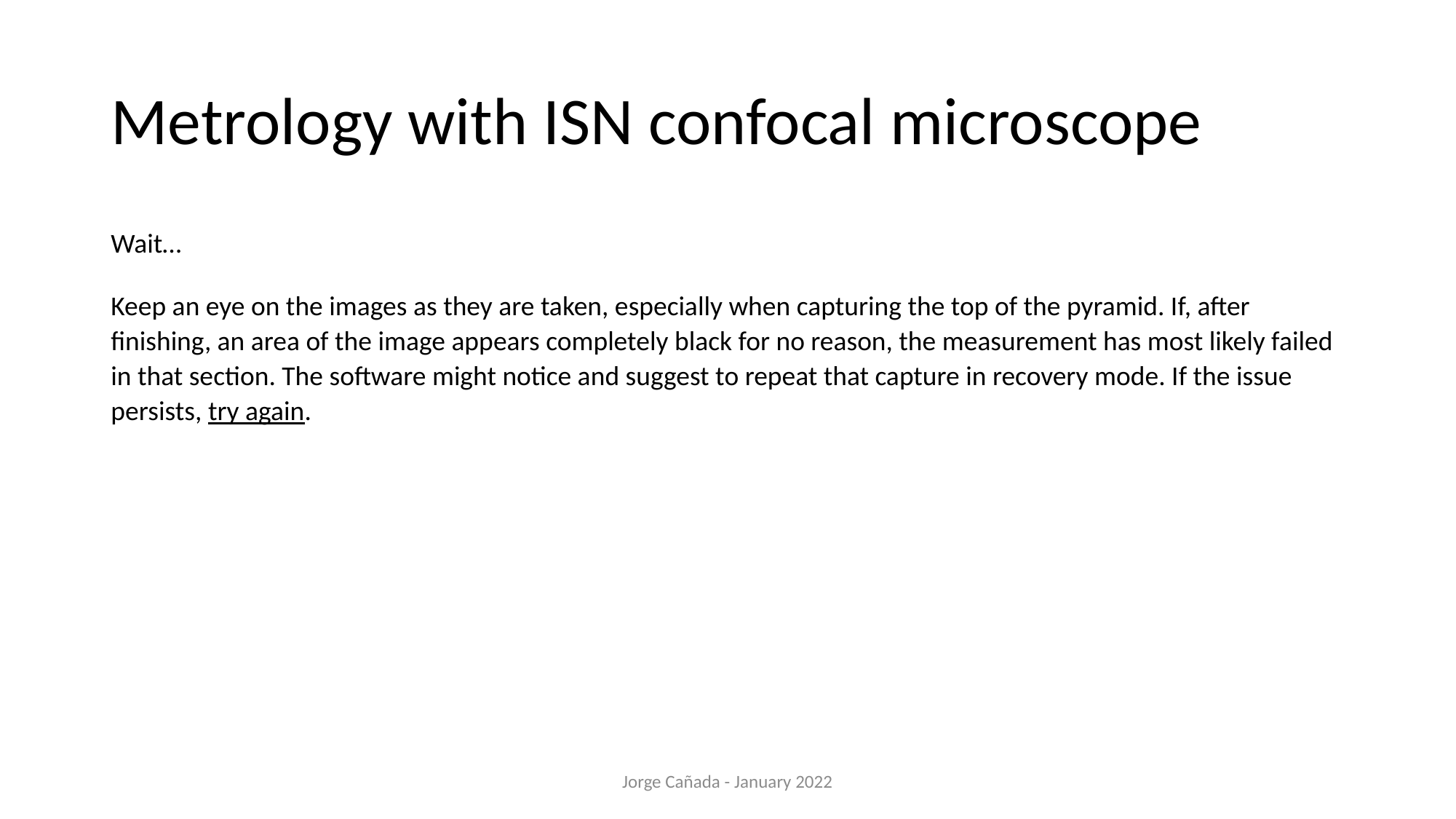

# Metrology with ISN confocal microscope
Wait…
Keep an eye on the images as they are taken, especially when capturing the top of the pyramid. If, after finishing, an area of the image appears completely black for no reason, the measurement has most likely failed in that section. The software might notice and suggest to repeat that capture in recovery mode. If the issue persists, try again.
Jorge Cañada - January 2022